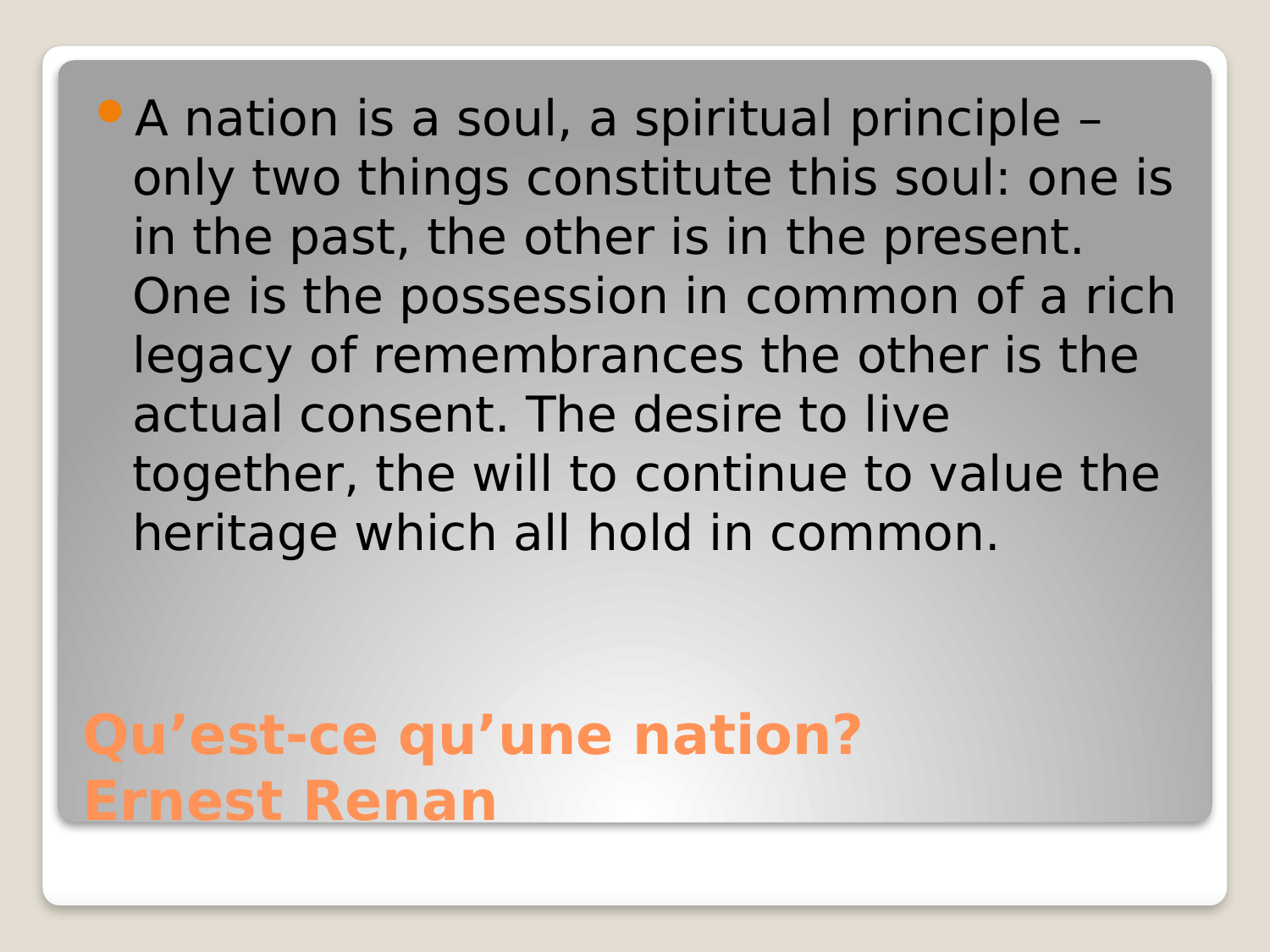

A nation is a soul, a spiritual principle – only two things constitute this soul: one is in the past, the other is in the present.  One is the possession in common of a rich legacy of remembrances the other is the actual consent. The desire to live together, the will to continue to value the heritage which all hold in common.
# Qu’est-ce qu’une nation? Ernest Renan